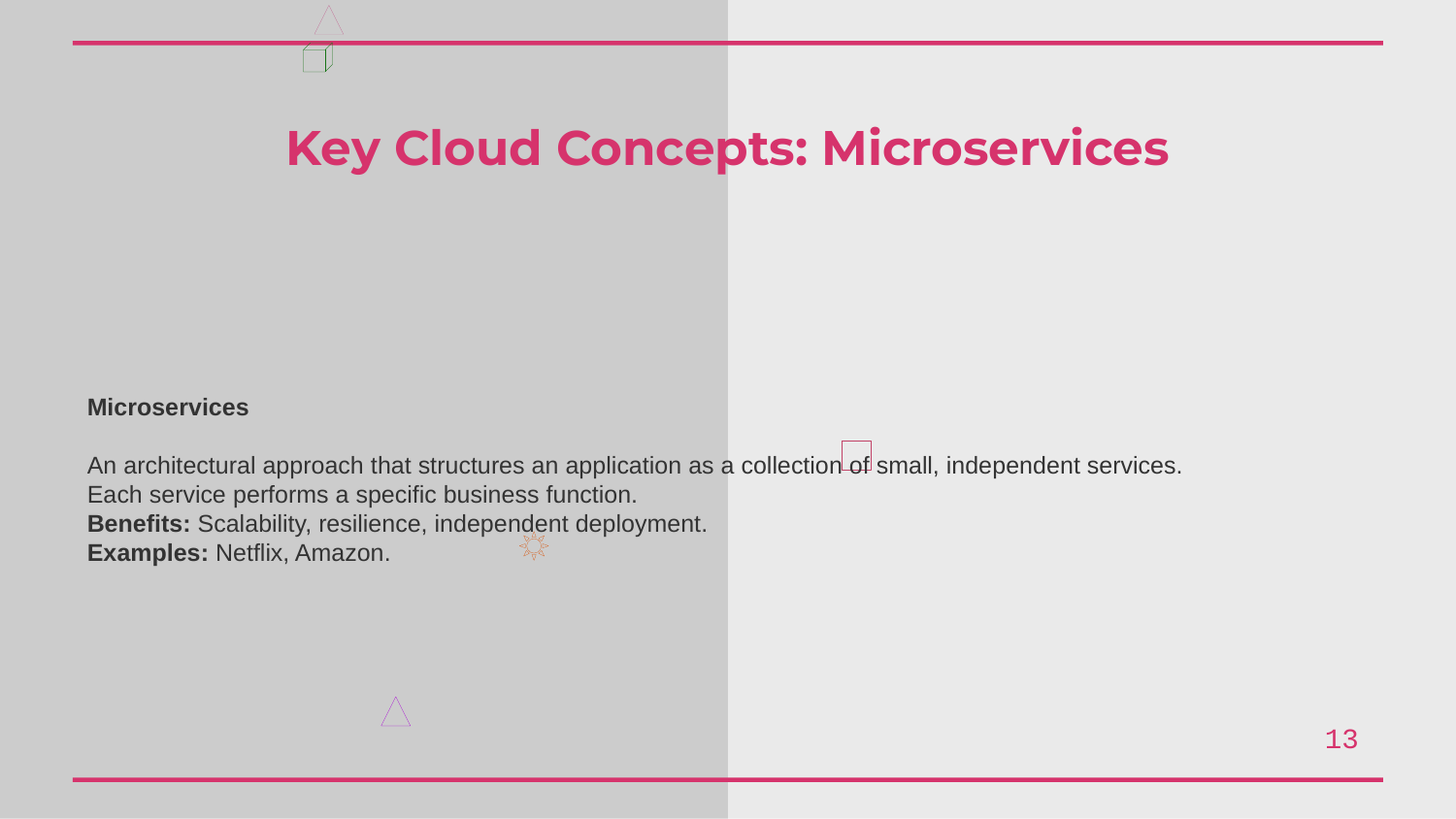

Key Cloud Concepts: Microservices
Microservices

An architectural approach that structures an application as a collection of small, independent services.
Each service performs a specific business function.
Benefits: Scalability, resilience, independent deployment.
Examples: Netflix, Amazon.

13